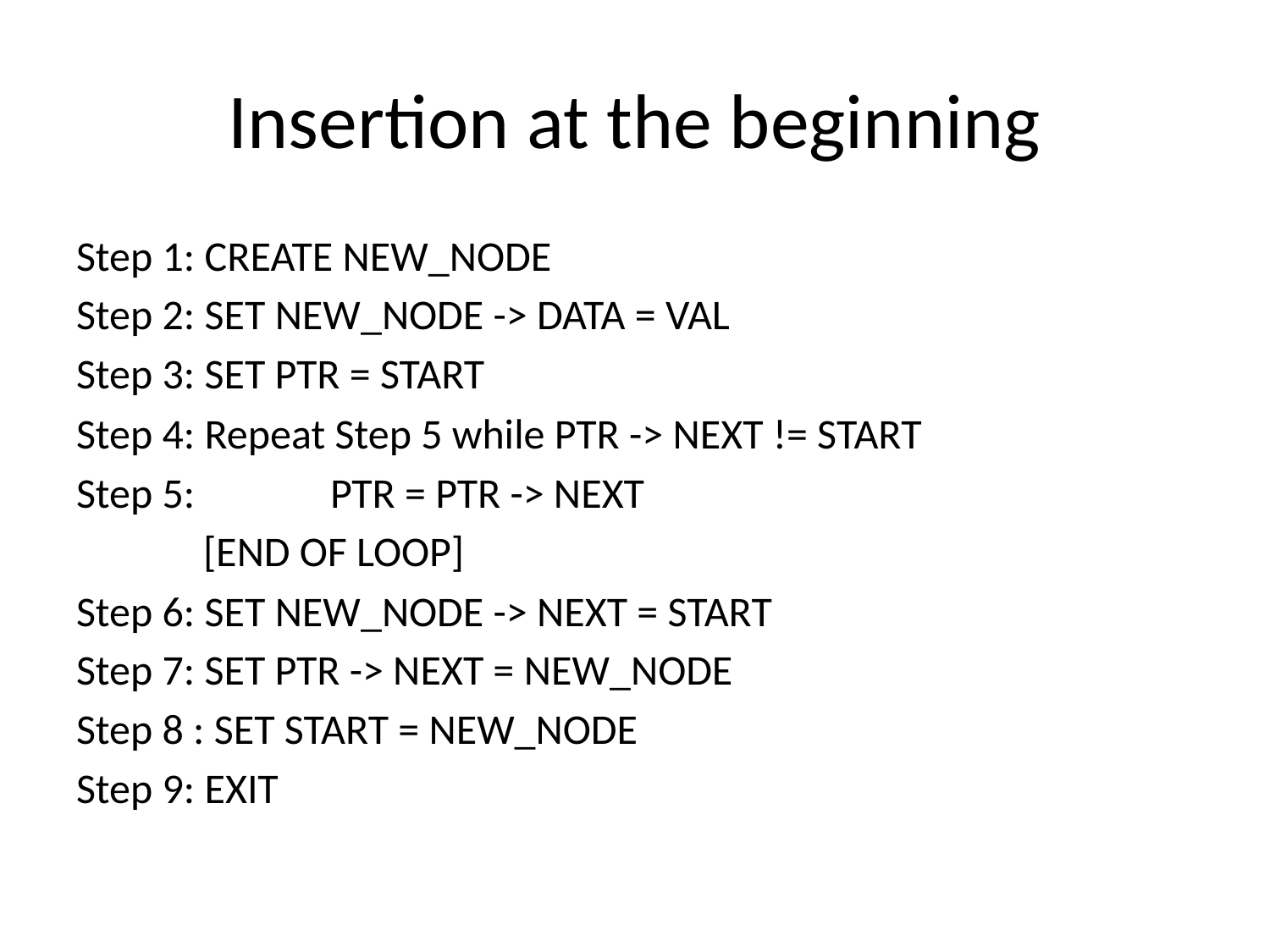

# Insertion at the beginning
Step 1: CREATE NEW_NODE
Step 2: SET NEW_NODE -> DATA = VAL
Step 3: SET PTR = START
Step 4: Repeat Step 5 while PTR -> NEXT != START
Step 5: 	PTR = PTR -> NEXT
	[END OF LOOP]
Step 6: SET NEW_NODE -> NEXT = START
Step 7: SET PTR -> NEXT = NEW_NODE
Step 8 : SET START = NEW_NODE
Step 9: EXIT